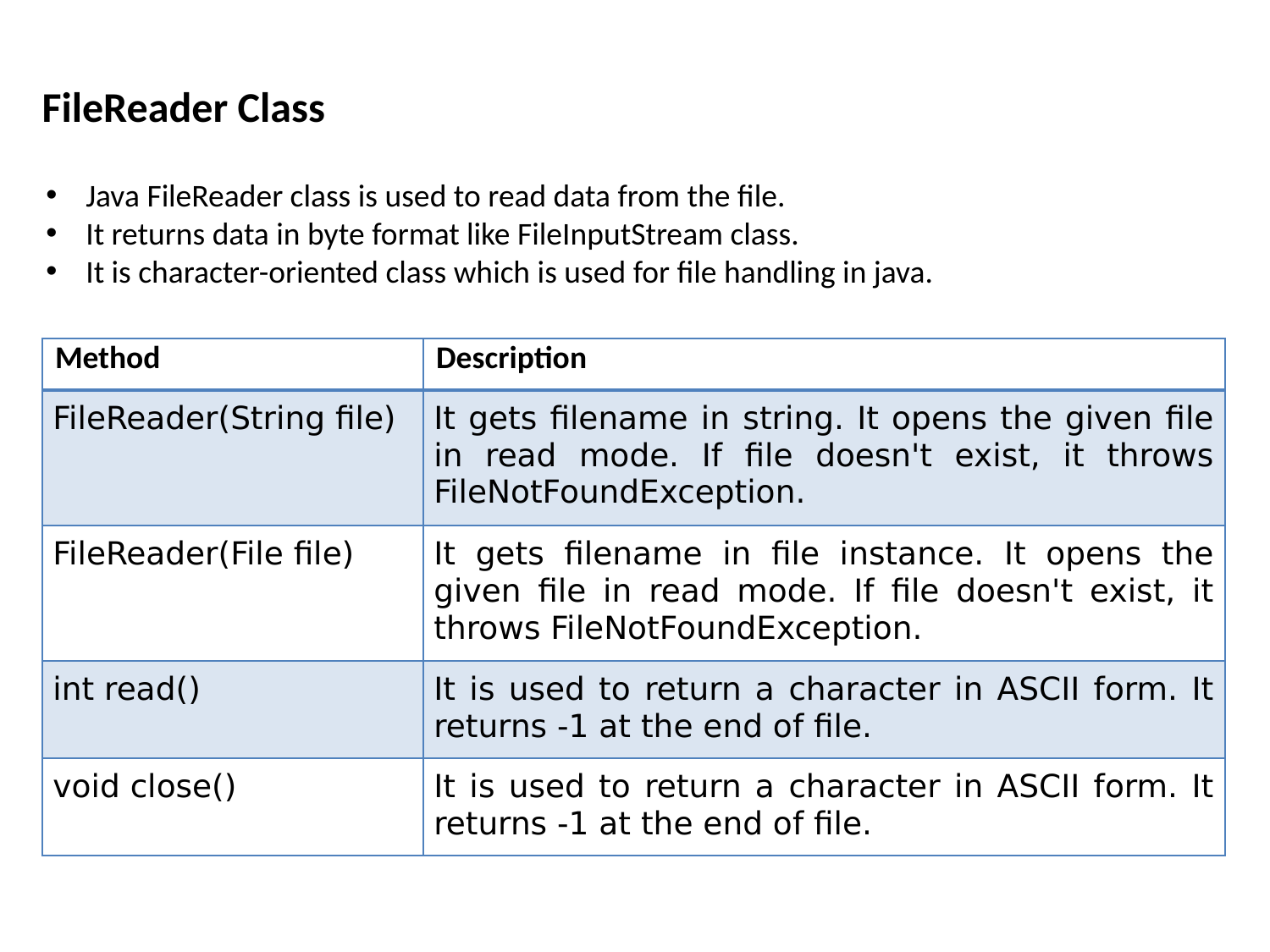

FileReader Class
Java FileReader class is used to read data from the file.
It returns data in byte format like FileInputStream class.
It is character-oriented class which is used for file handling in java.
| Method | Description |
| --- | --- |
| FileReader(String file) | It gets filename in string. It opens the given file in read mode. If file doesn't exist, it throws FileNotFoundException. |
| FileReader(File file) | It gets filename in file instance. It opens the given file in read mode. If file doesn't exist, it throws FileNotFoundException. |
| int read() | It is used to return a character in ASCII form. It returns -1 at the end of file. |
| void close() | It is used to return a character in ASCII form. It returns -1 at the end of file. |